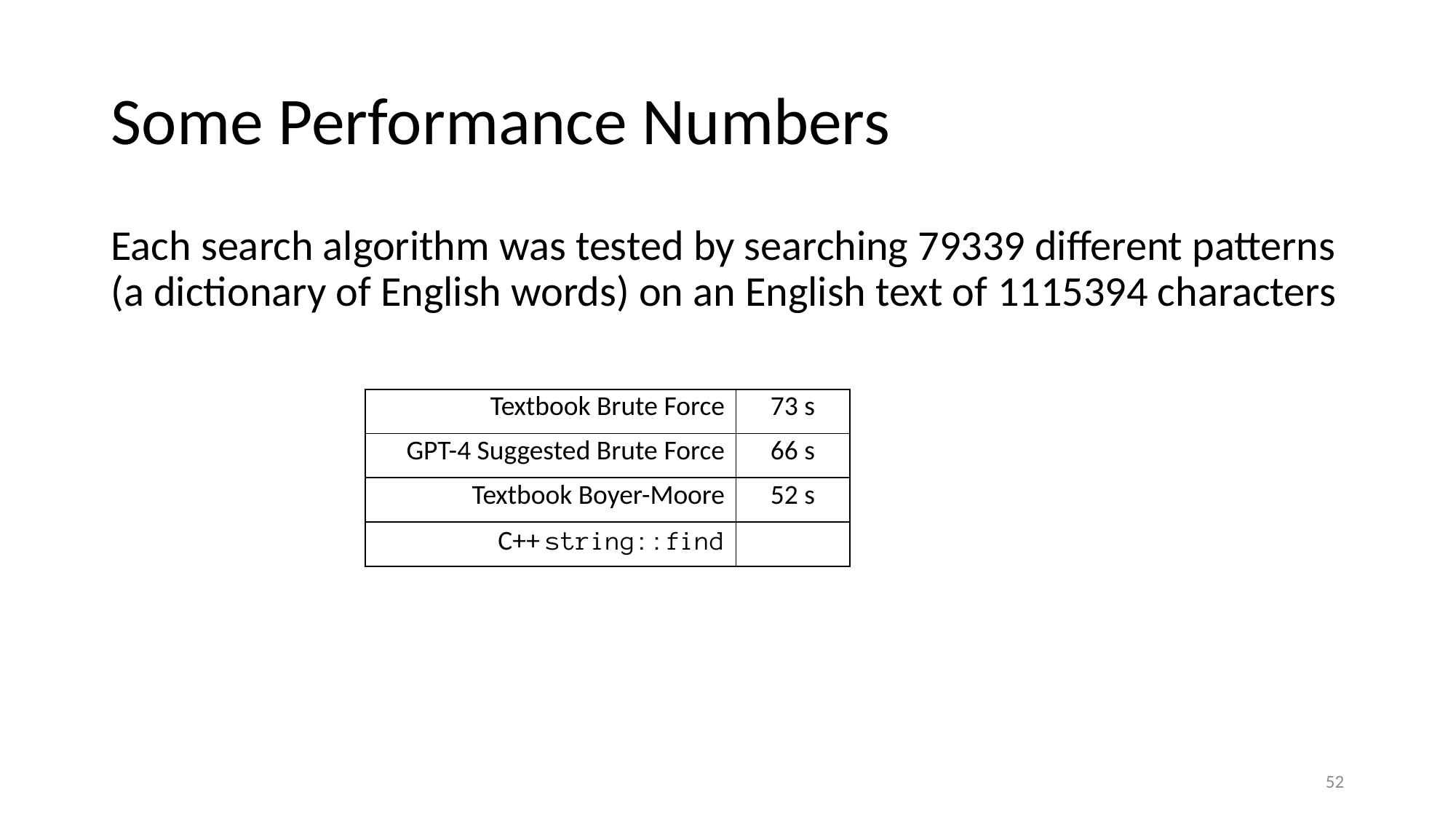

# Some Performance Numbers
Each search algorithm was tested by searching 79339 different patterns (a dictionary of English words) on an English text of 1115394 characters
| Textbook Brute Force | 73 s |
| --- | --- |
| GPT-4 Suggested Brute Force | 66 s |
| Textbook Boyer-Moore | 52 s |
| C++ string::find |  |
52